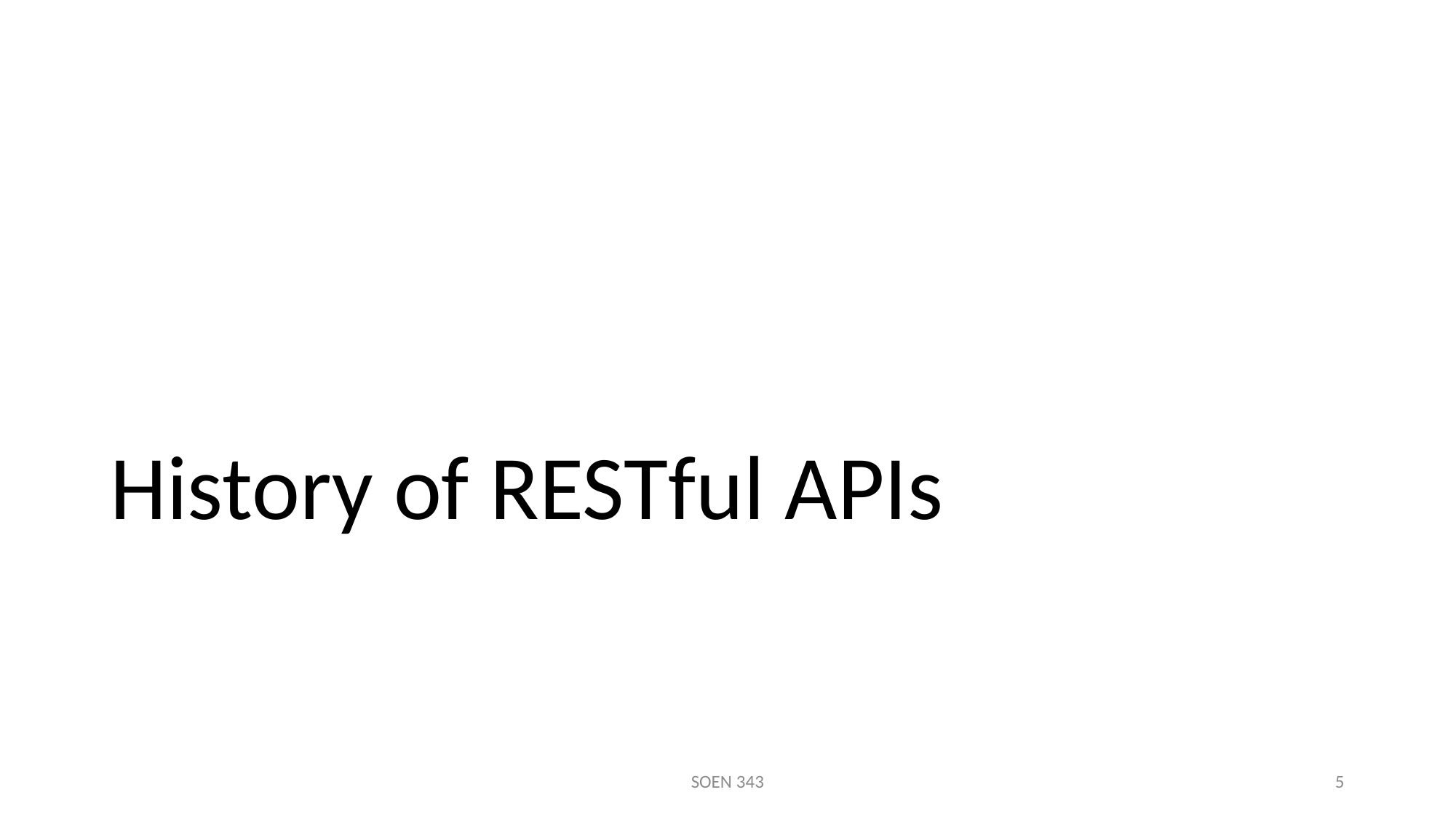

# History of RESTful APIs

SOEN 343
5